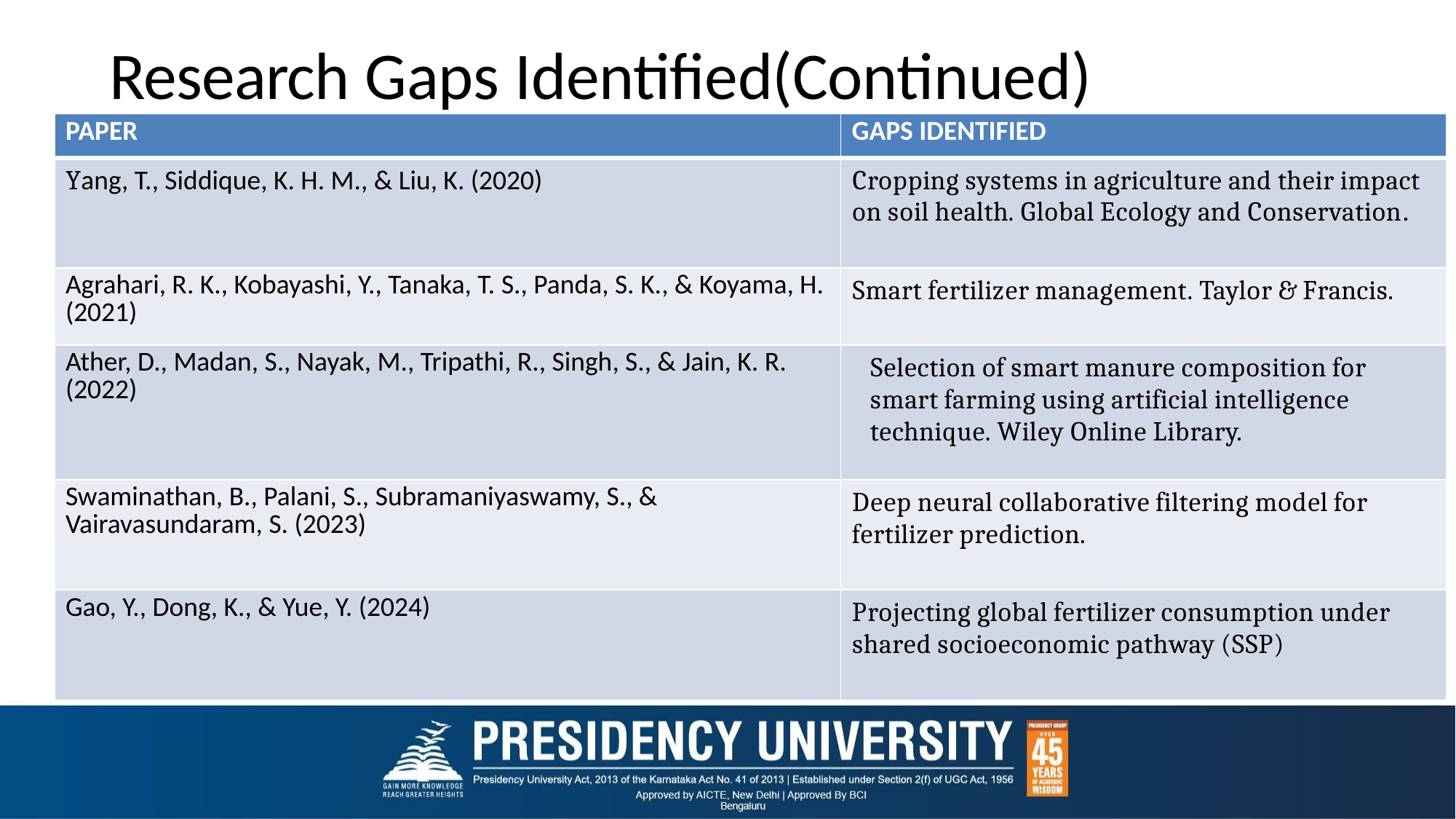

# Research Gaps Identified(Continued)
| PAPER | GAPS IDENTIFIED |
| --- | --- |
| Yang, T., Siddique, K. H. M., & Liu, K. (2020) | Cropping systems in agriculture and their impact on soil health. Global Ecology and Conservation. |
| Agrahari, R. K., Kobayashi, Y., Tanaka, T. S., Panda, S. K., & Koyama, H. (2021) | Smart fertilizer management. Taylor & Francis. |
| Ather, D., Madan, S., Nayak, M., Tripathi, R., Singh, S., & Jain, K. R. (2022) | Selection of smart manure composition for smart farming using artificial intelligence technique. Wiley Online Library. |
| Swaminathan, B., Palani, S., Subramaniyaswamy, S., & Vairavasundaram, S. (2023) | Deep neural collaborative filtering model for fertilizer prediction. |
| Gao, Y., Dong, K., & Yue, Y. (2024) | Projecting global fertilizer consumption under shared socioeconomic pathway (SSP) |